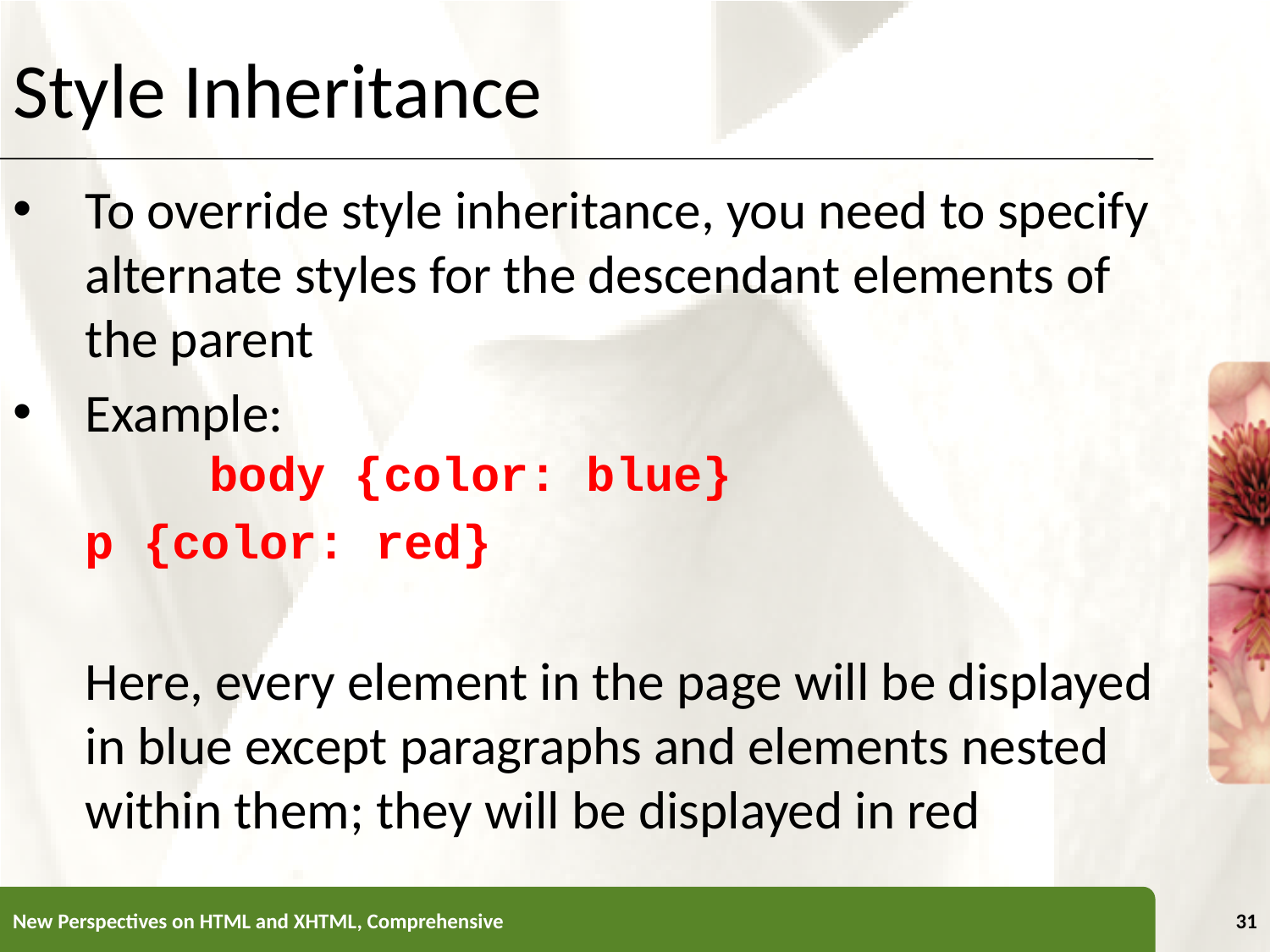

Style Inheritance
To override style inheritance, you need to specify alternate styles for the descendant elements of the parent
Example:
		body {color: blue}
			p {color: red}

	Here, every element in the page will be displayed in blue except paragraphs and elements nested within them; they will be displayed in red
New Perspectives on HTML and XHTML, Comprehensive
31